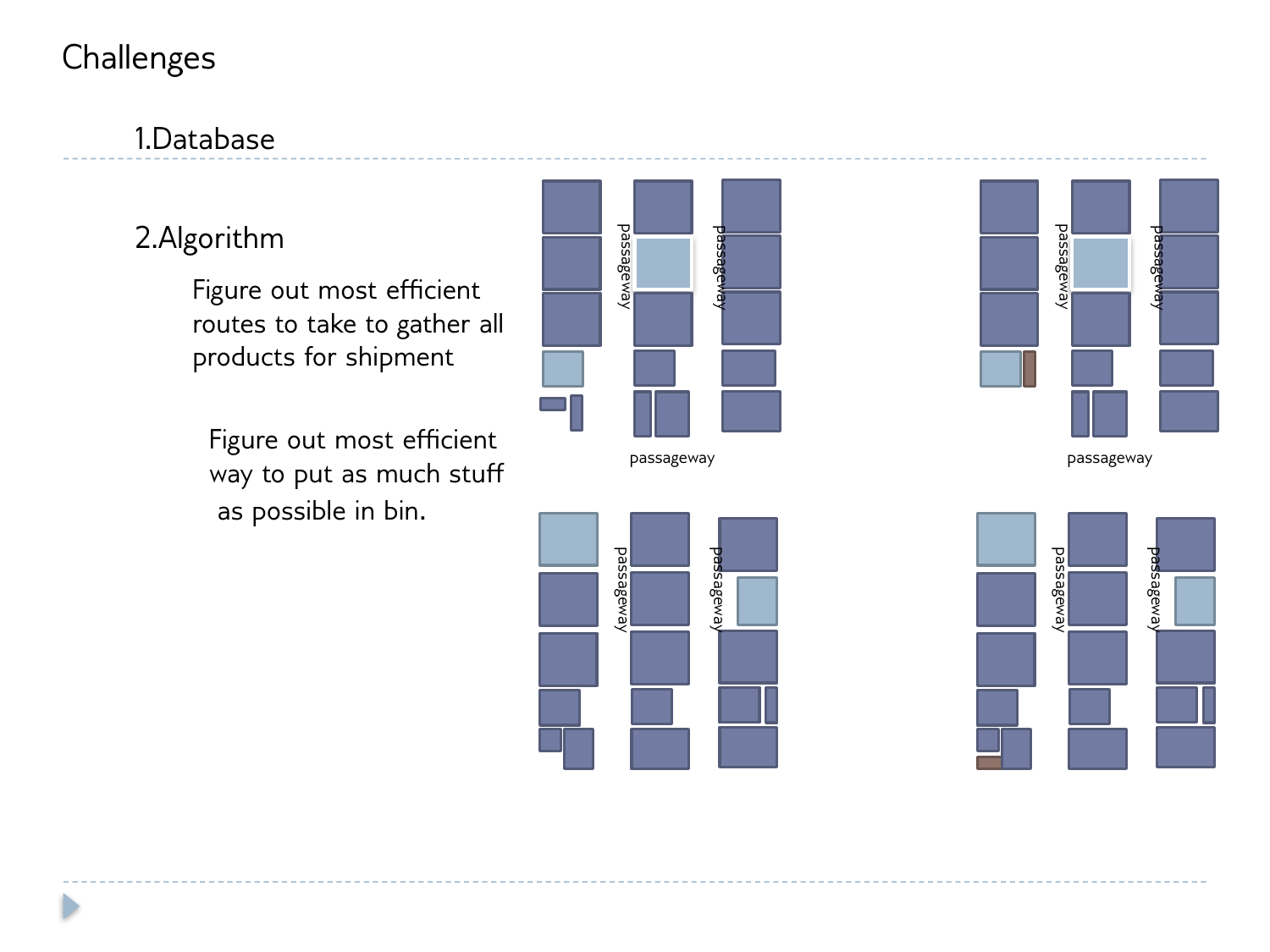

Challenges
1.Database

passageway
passageway
passageway
passageway

passageway
passageway

passageway
passageway
passageway
passageway

2.Algorithm

Figure out most efficient
routes to take to gather all
products for shipment

Figure out most efficient
way to put as much stuff
 as possible in bin.